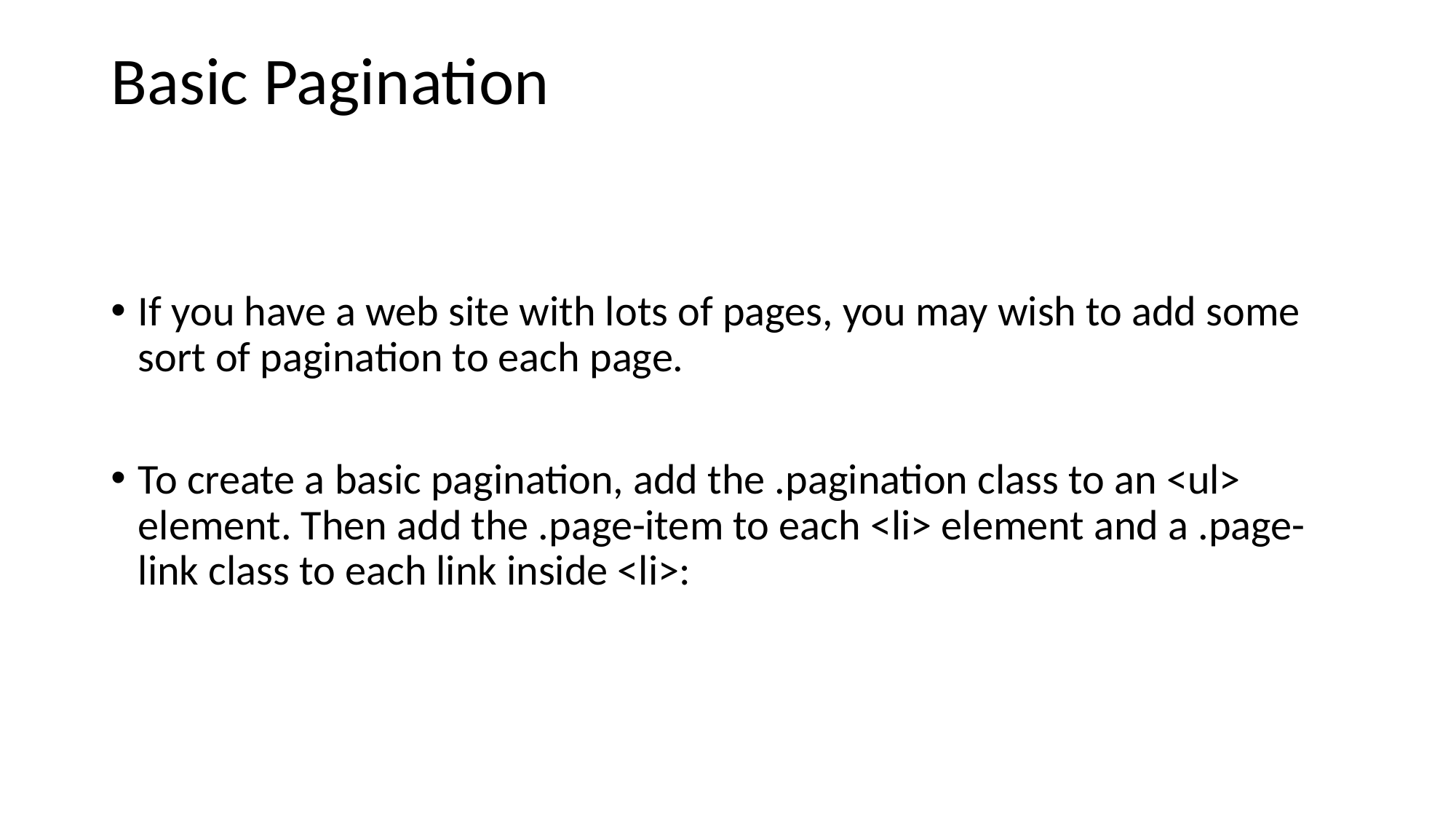

# Basic Pagination

If you have a web site with lots of pages, you may wish to add some sort of pagination to each page.

To create a basic pagination, add the .pagination class to an <ul> element. Then add the .page-item to each <li> element and a .page-link class to each link inside <li>: